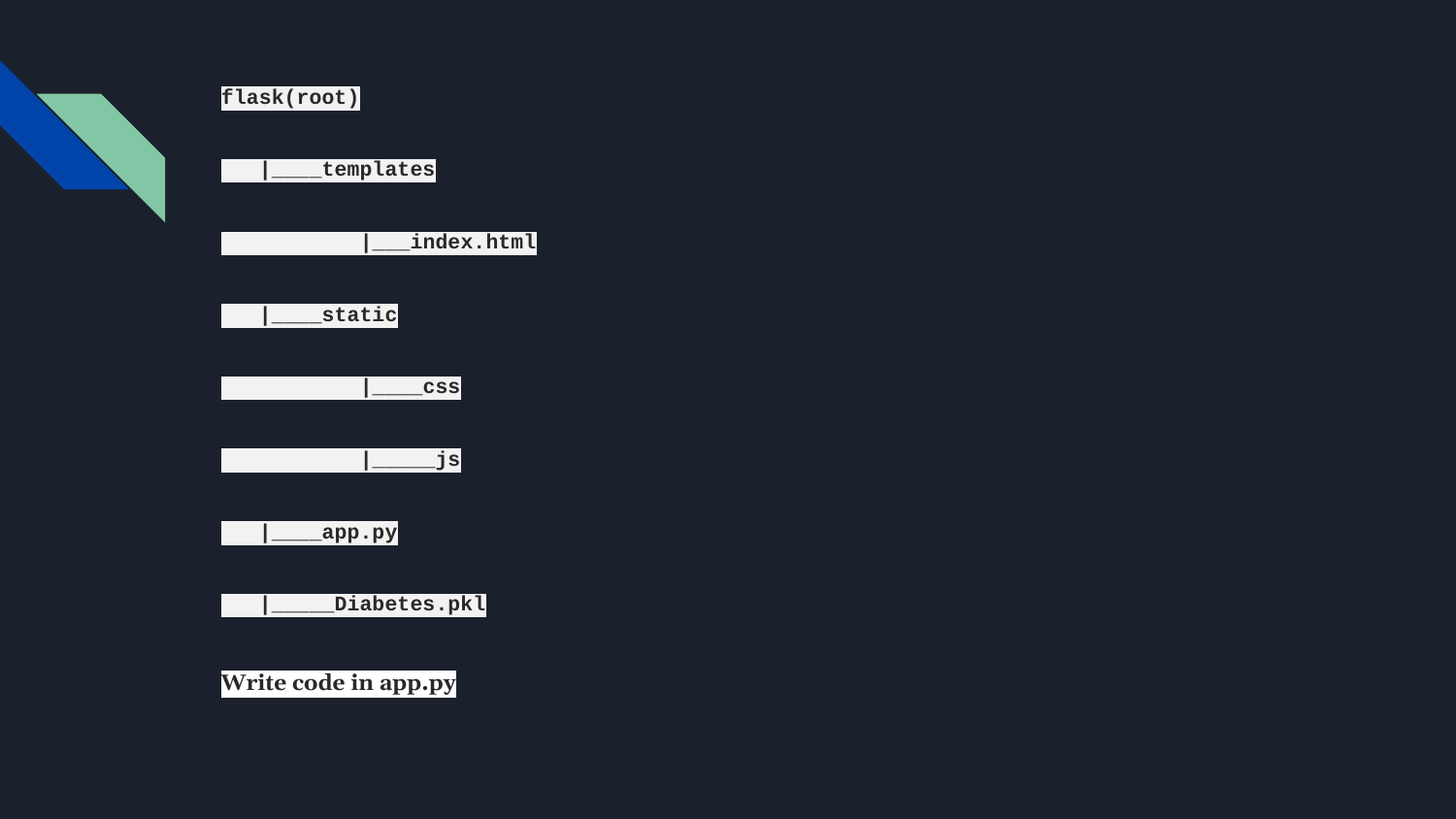

flask(root)
   |____templates
           |___index.html
   |____static
           |____css
           |_____js
   |____app.py
   |_____Diabetes.pkl

Write code in app.py